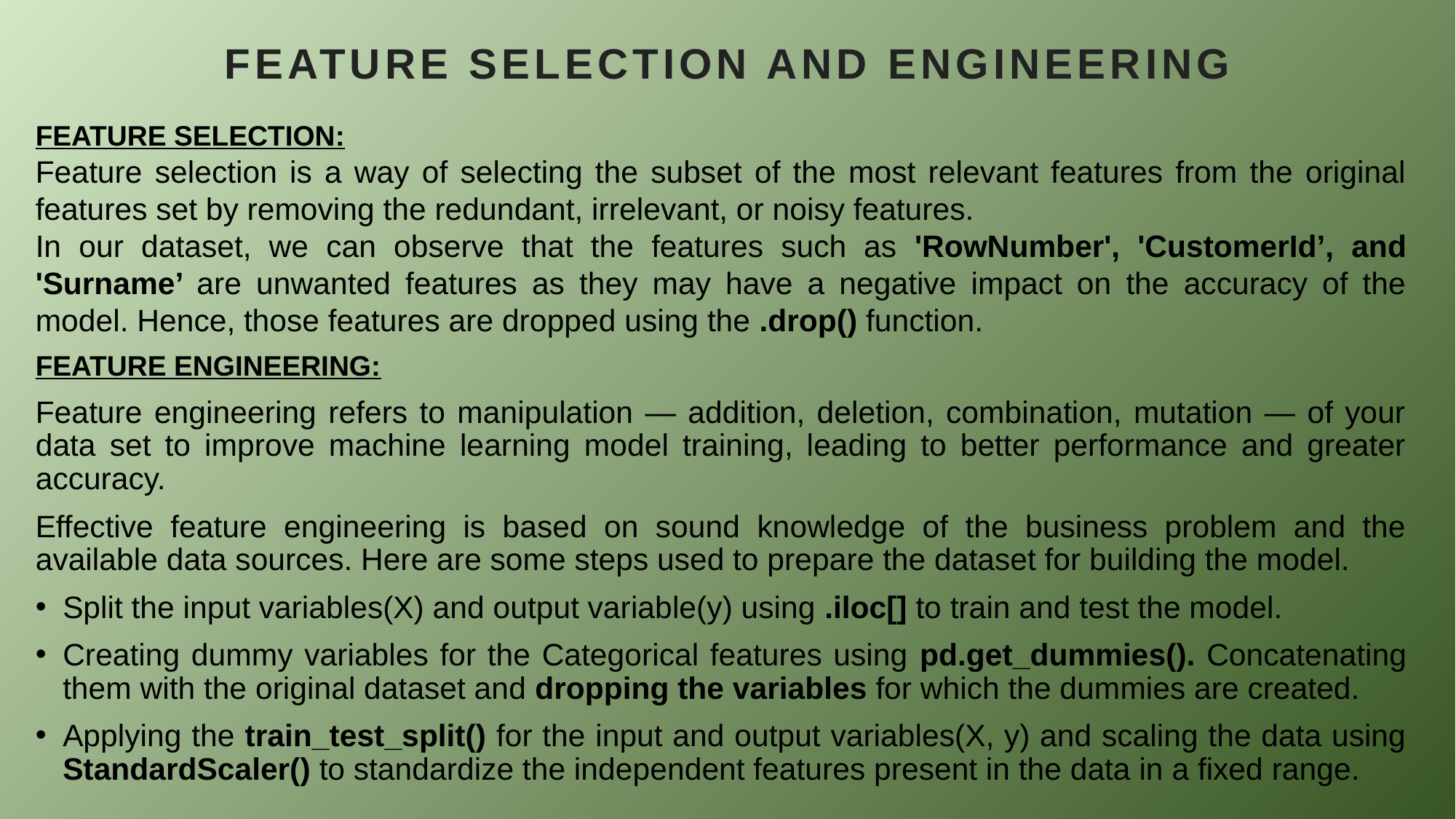

# FEATURE SELECTION AND ENGINEERING
Feature selection:
Feature selection is a way of selecting the subset of the most relevant features from the original features set by removing the redundant, irrelevant, or noisy features.
In our dataset, we can observe that the features such as 'RowNumber', 'CustomerId’, and 'Surname’ are unwanted features as they may have a negative impact on the accuracy of the model. Hence, those features are dropped using the .drop() function.
Feature Engineering:
Feature engineering refers to manipulation — addition, deletion, combination, mutation — of your data set to improve machine learning model training, leading to better performance and greater accuracy.
Effective feature engineering is based on sound knowledge of the business problem and the available data sources. Here are some steps used to prepare the dataset for building the model.
Split the input variables(X) and output variable(y) using .iloc[] to train and test the model.
Creating dummy variables for the Categorical features using pd.get_dummies(). Concatenating them with the original dataset and dropping the variables for which the dummies are created.
Applying the train_test_split() for the input and output variables(X, y) and scaling the data using StandardScaler() to standardize the independent features present in the data in a fixed range.